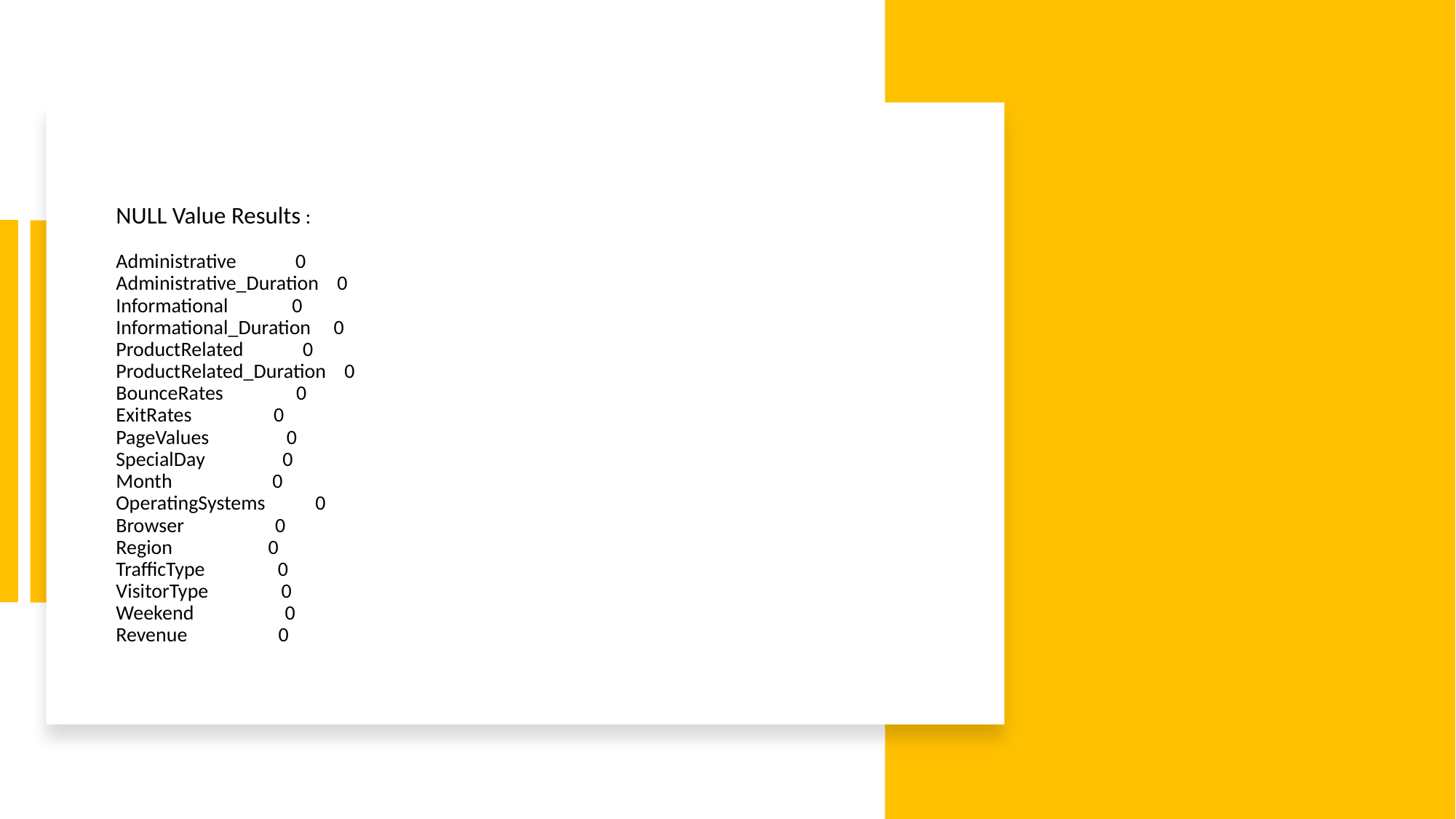

# NULL Value Results : Administrative             0
Administrative_Duration    0
Informational              0
Informational_Duration     0
ProductRelated             0
ProductRelated_Duration    0
BounceRates                0
ExitRates                  0
PageValues                 0
SpecialDay                 0
Month                      0
OperatingSystems           0
Browser                    0
Region                     0
TrafficType                0
VisitorType                0
Weekend                    0
Revenue                    0